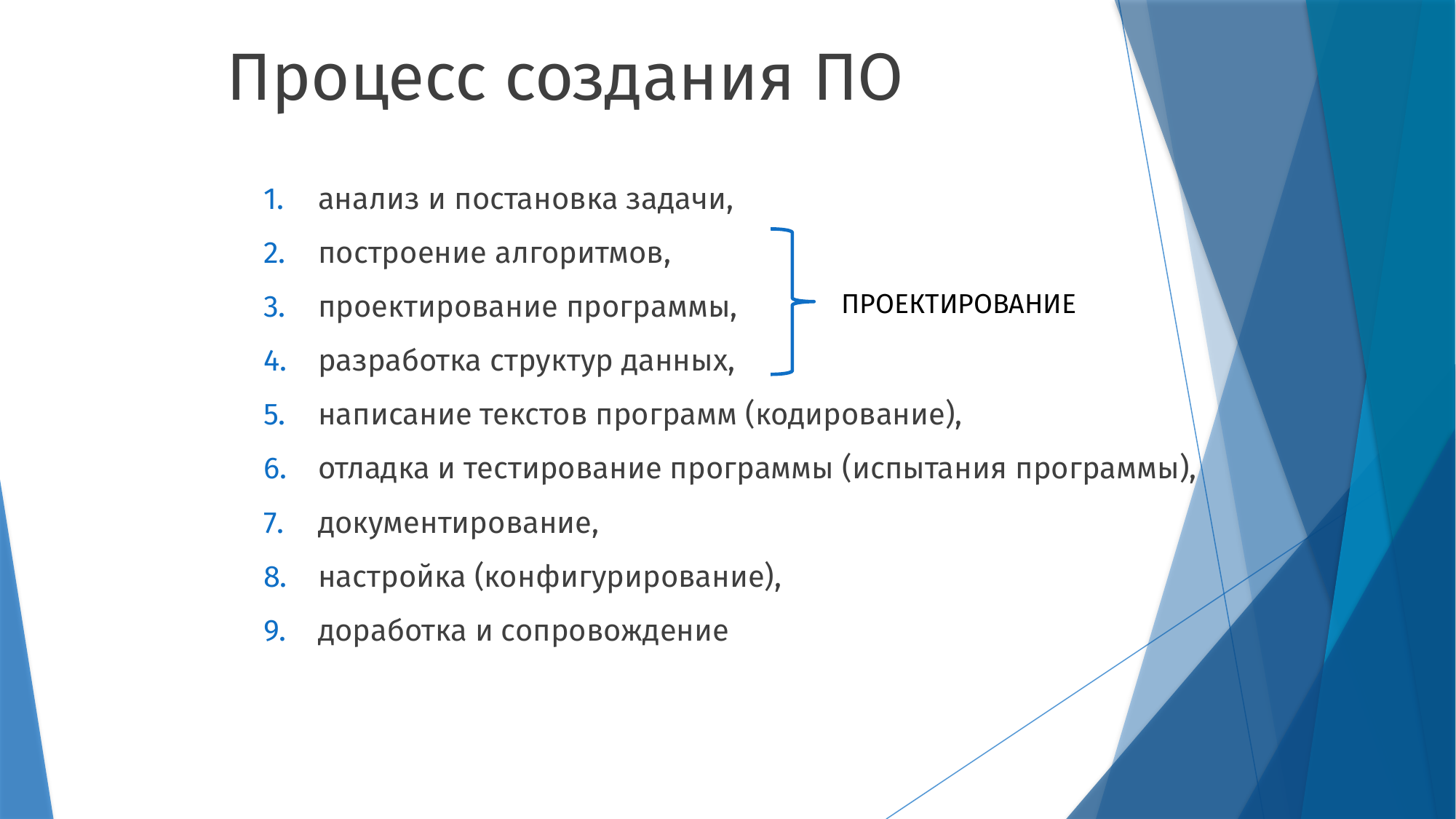

# Процесс создания ПО
анализ и постановка задачи,
построение алгоритмов,
проектирование программы,
разработка структур данных,
написание текстов программ (кодирование),
отладка и тестирование программы (испытания программы),
документирование,
настройка (конфигурирование),
доработка и сопровождение

ПРОЕКТИРОВАНИЕ